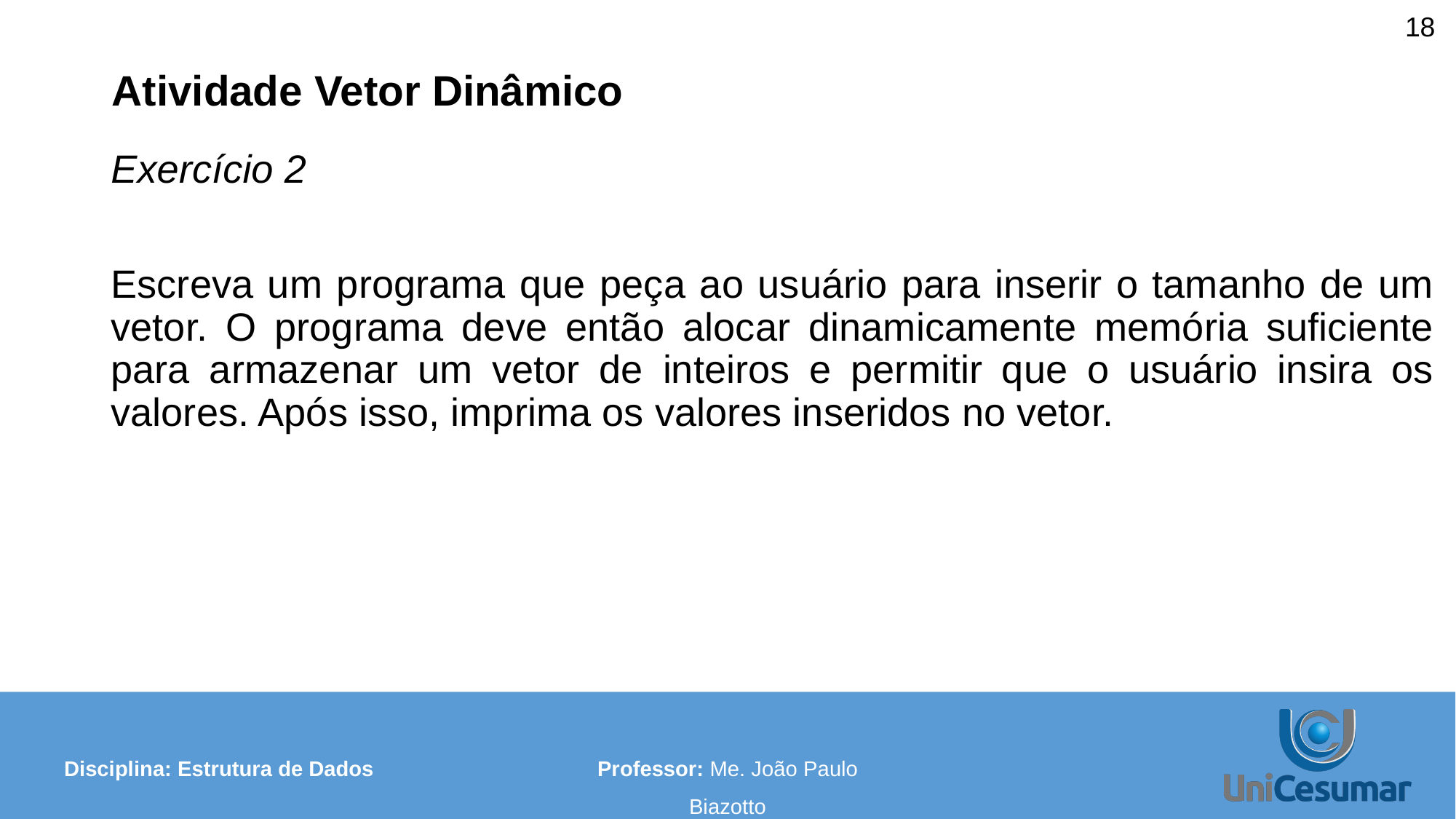

18
# Atividade Vetor Dinâmico
Exercício 2

Escreva um programa que peça ao usuário para inserir o tamanho de um vetor. O programa deve então alocar dinamicamente memória suficiente para armazenar um vetor de inteiros e permitir que o usuário insira os valores. Após isso, imprima os valores inseridos no vetor.